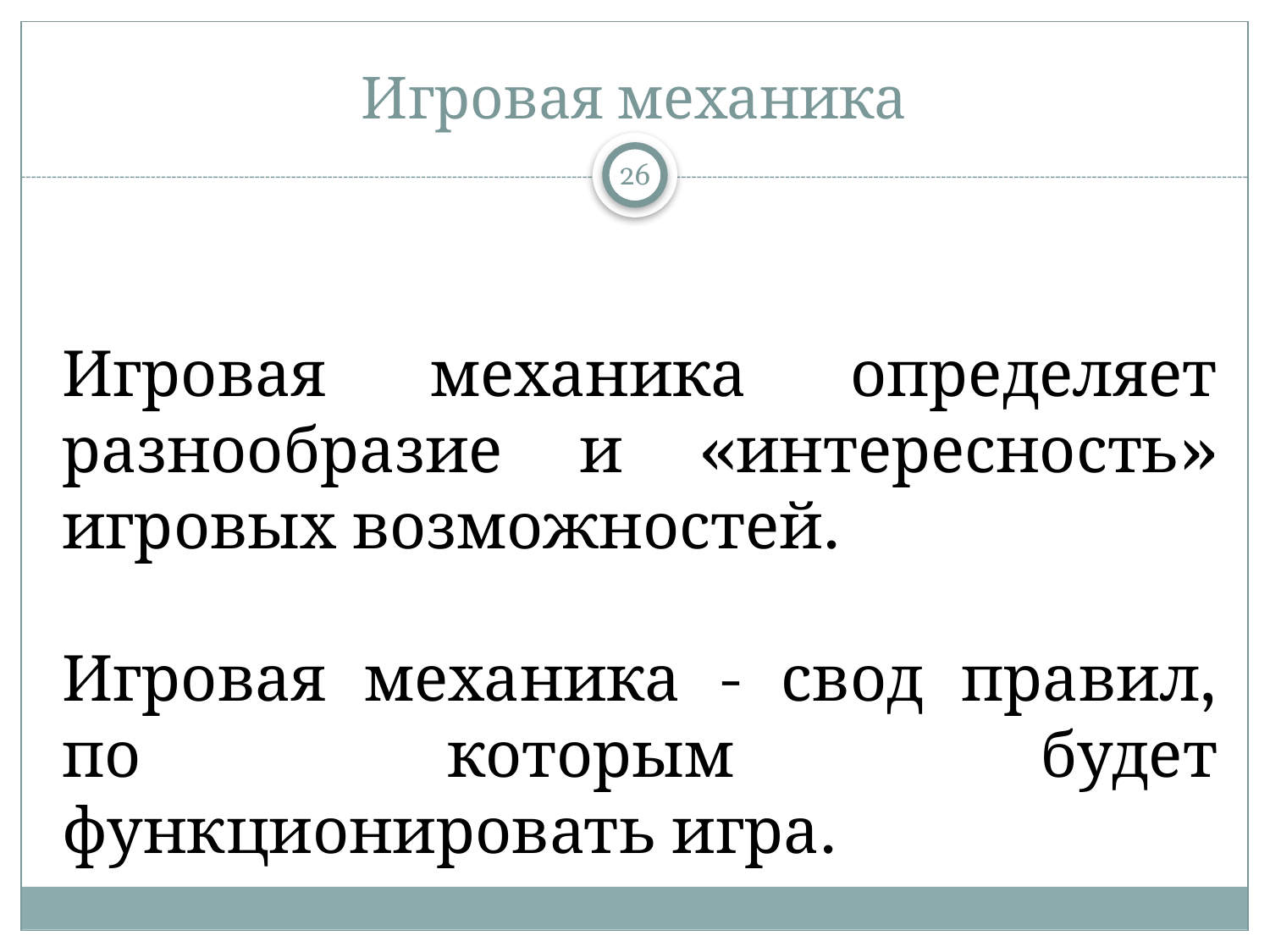

# Игровая механика
26
Игровая механика определяет разнообразие и «интересность» игровых возможностей.

Игровая механика - свод правил, по которым будет функционировать игра.